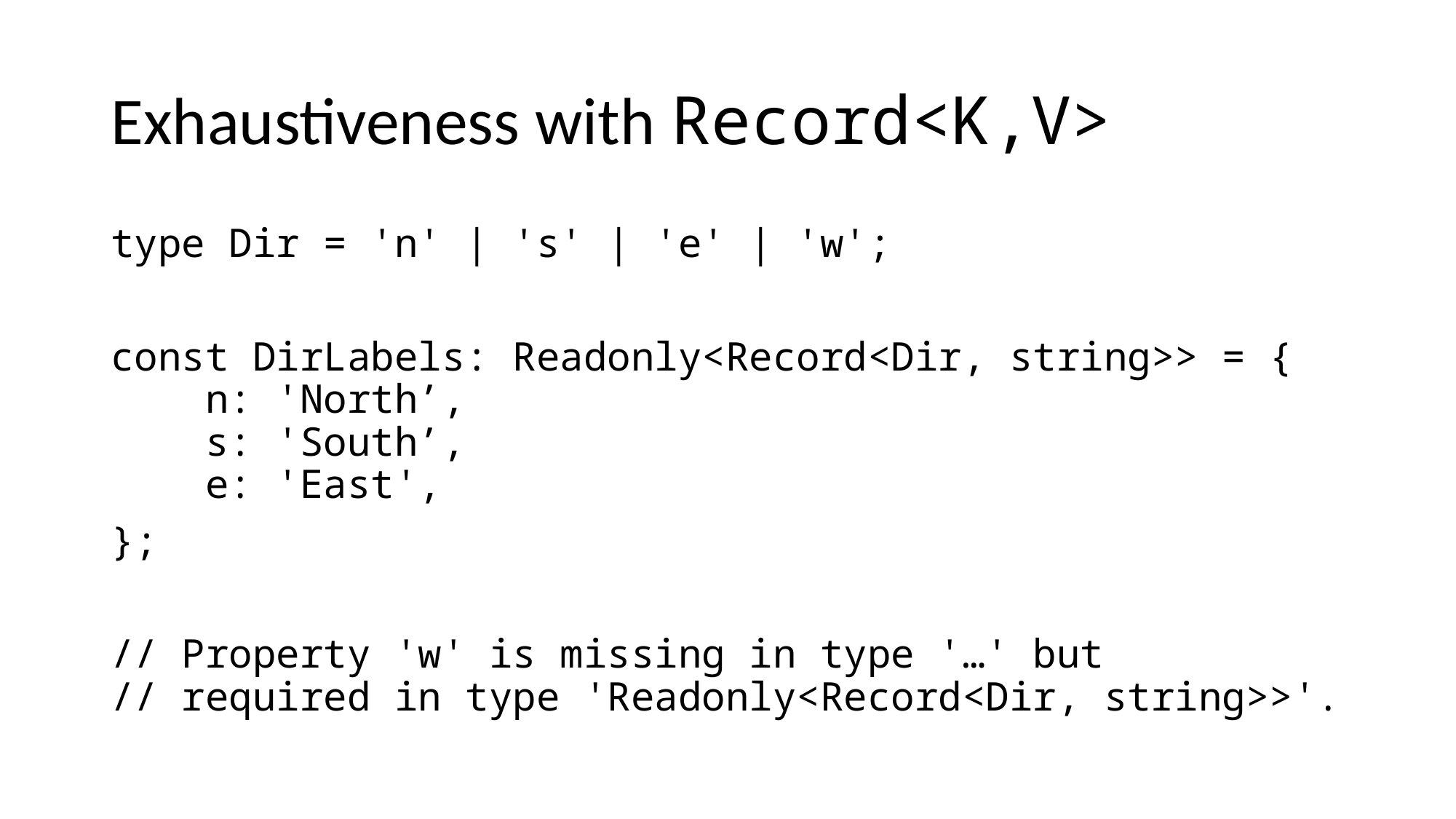

# Exhaustiveness with Record<K,V>
type Dir = 'n' | 's' | 'e' | 'w';

const DirLabels: Readonly<Record<Dir, string>> = {
    n: 'North’,
    s: 'South’,
    e: 'East',
};

// Property 'w' is missing in type '…' but
// required in type 'Readonly<Record<Dir, string>>'.